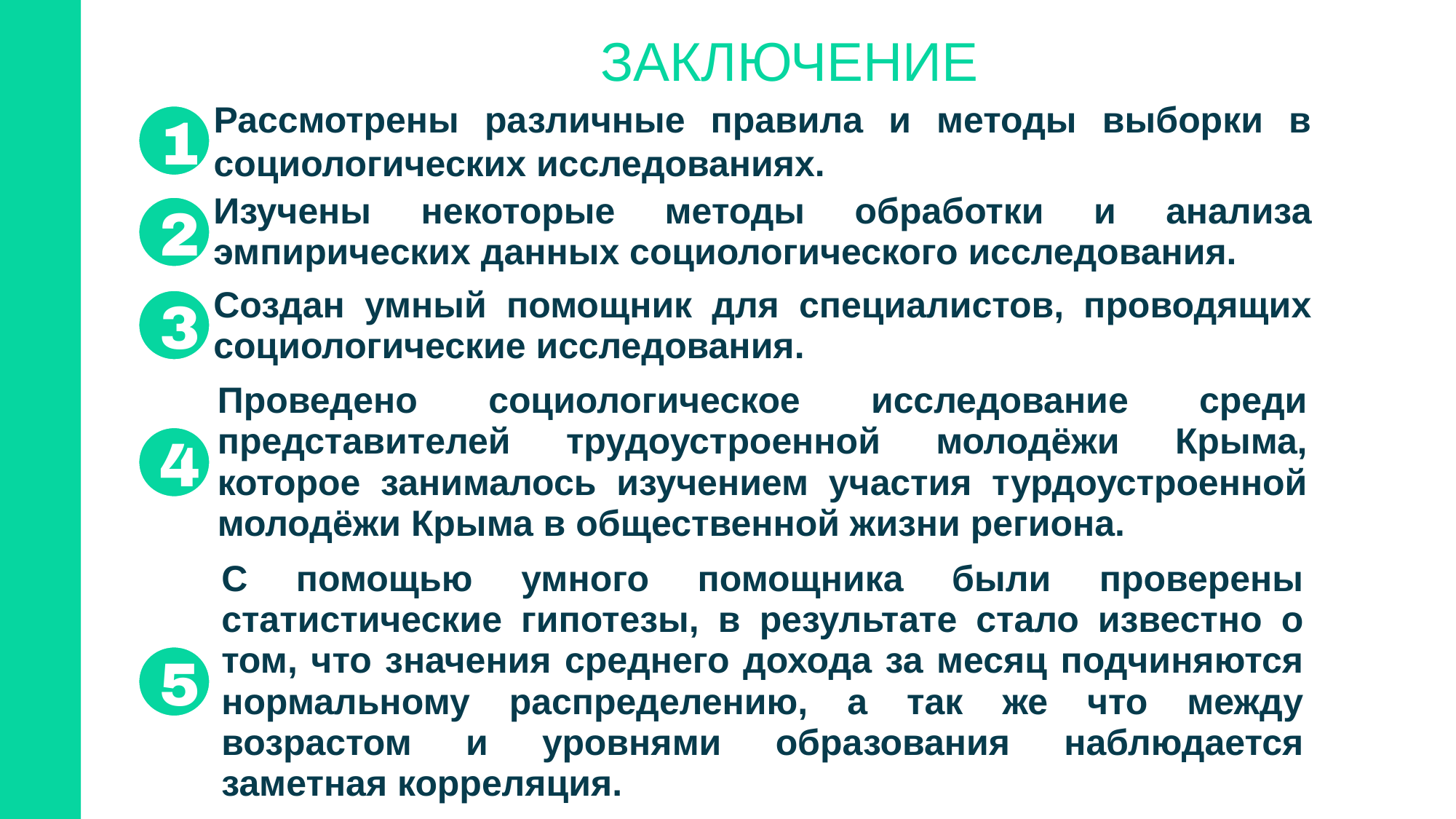

ЗАКЛЮЧЕНИЕ
Рассмотрены различные правила и методы выборки в социологических исследованиях.
1
Изучены некоторые методы обработки и анализа эмпирических данных социологического исследования.
2
Создан умный помощник для специалистов, проводящих социологические исследования.
3
Проведено социологическое исследование среди представителей трудоустроенной молодёжи Крыма, которое занималось изучением участия турдоустроенной молодёжи Крыма в общественной жизни региона.
4
С помощью умного помощника были проверены статистические гипотезы, в результате стало известно о том, что значения среднего дохода за месяц подчиняются нормальному распределению, а так же что между возрастом и уровнями образования наблюдается заметная корреляция.
5